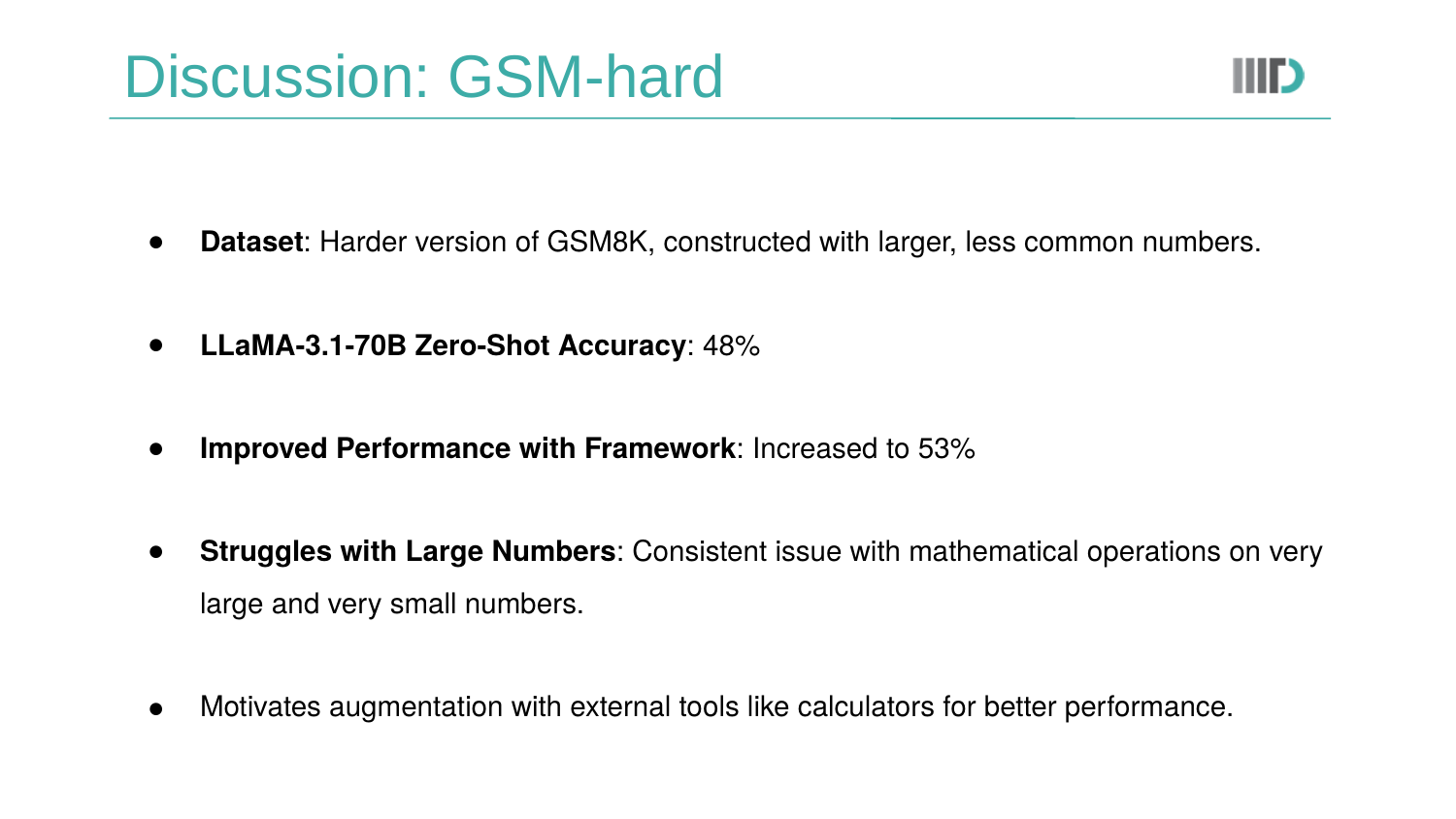

# Discussion: GSM-hard

Dataset: Harder version of GSM8K, constructed with larger, less common numbers.
LLaMA-3.1-70B Zero-Shot Accuracy: 48%
Improved Performance with Framework: Increased to 53%
Struggles with Large Numbers: Consistent issue with mathematical operations on very large and very small numbers.
Motivates augmentation with external tools like calculators for better performance.